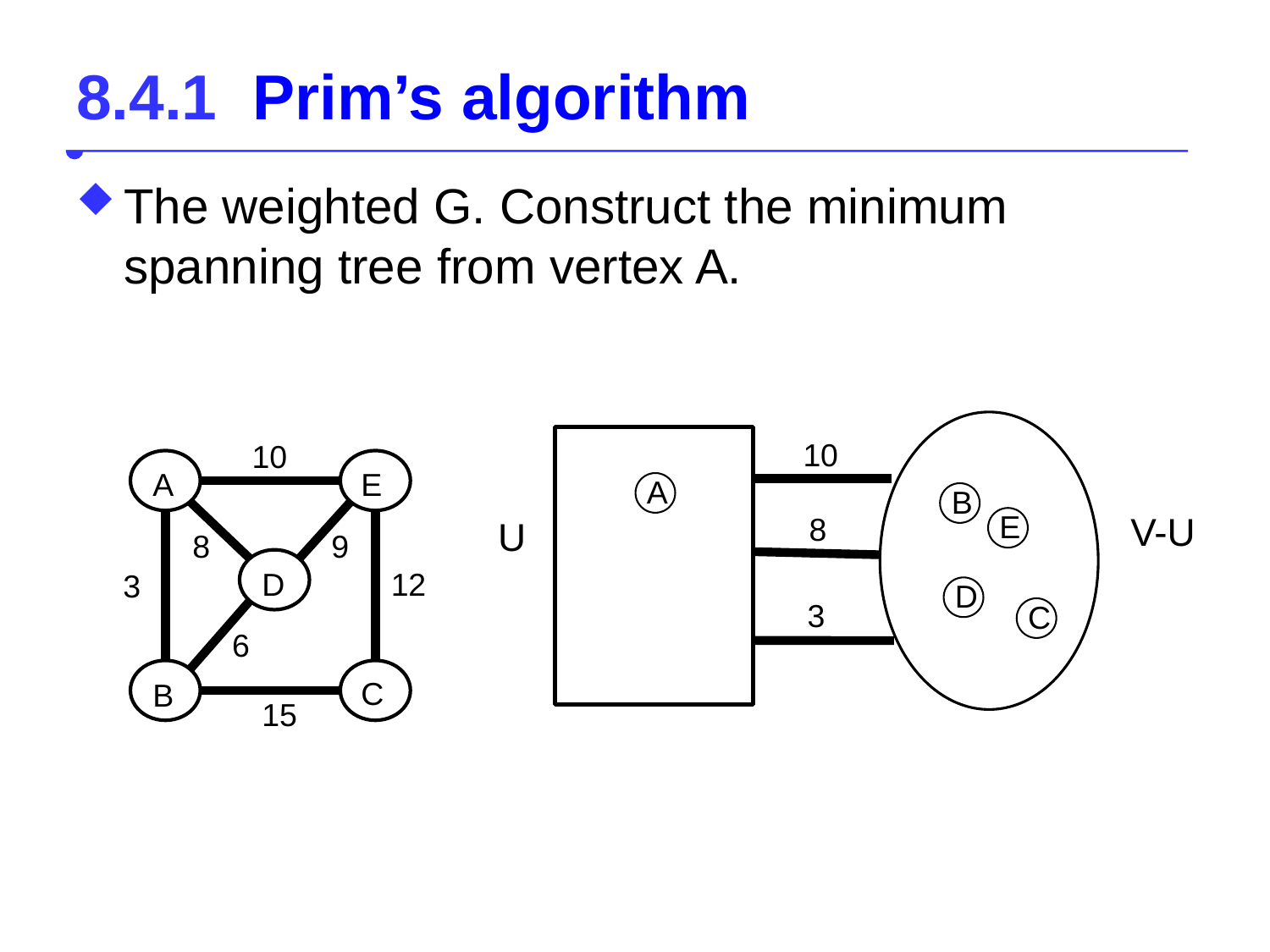

# 8.4.1  Prim’s algorithm
The weighted G. Construct the minimum spanning tree from vertex A.

V-U

U
10
A

B

8
E

D

3
C

10

A
E
8
9

D
12
3
6

C
B
15